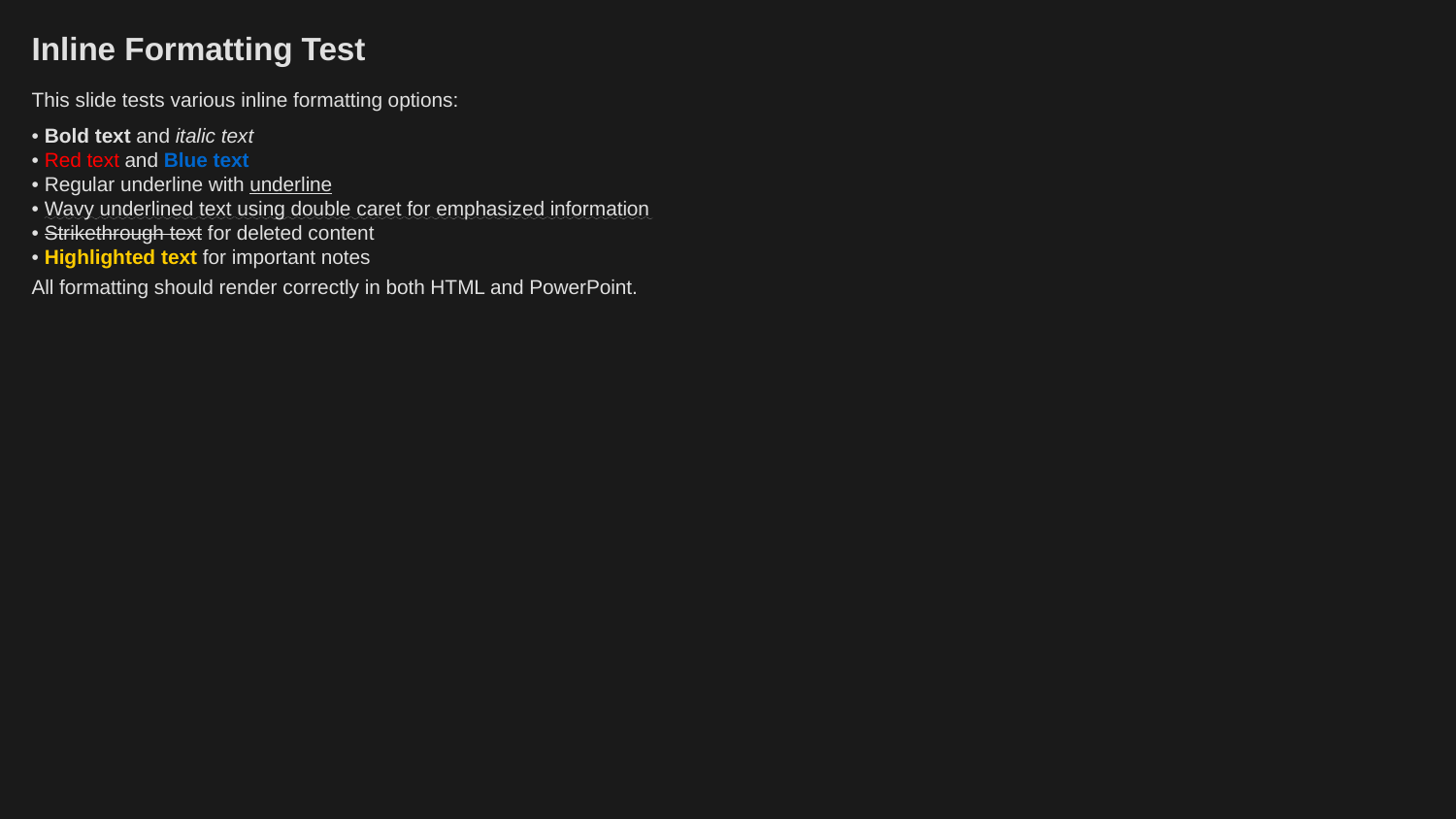

Inline Formatting Test
This slide tests various inline formatting options:
• Bold text and italic text
• Red text and Blue text
• Regular underline with underline
• Wavy underlined text using double caret for emphasized information
• Strikethrough text for deleted content
• Highlighted text for important notes
All formatting should render correctly in both HTML and PowerPoint.